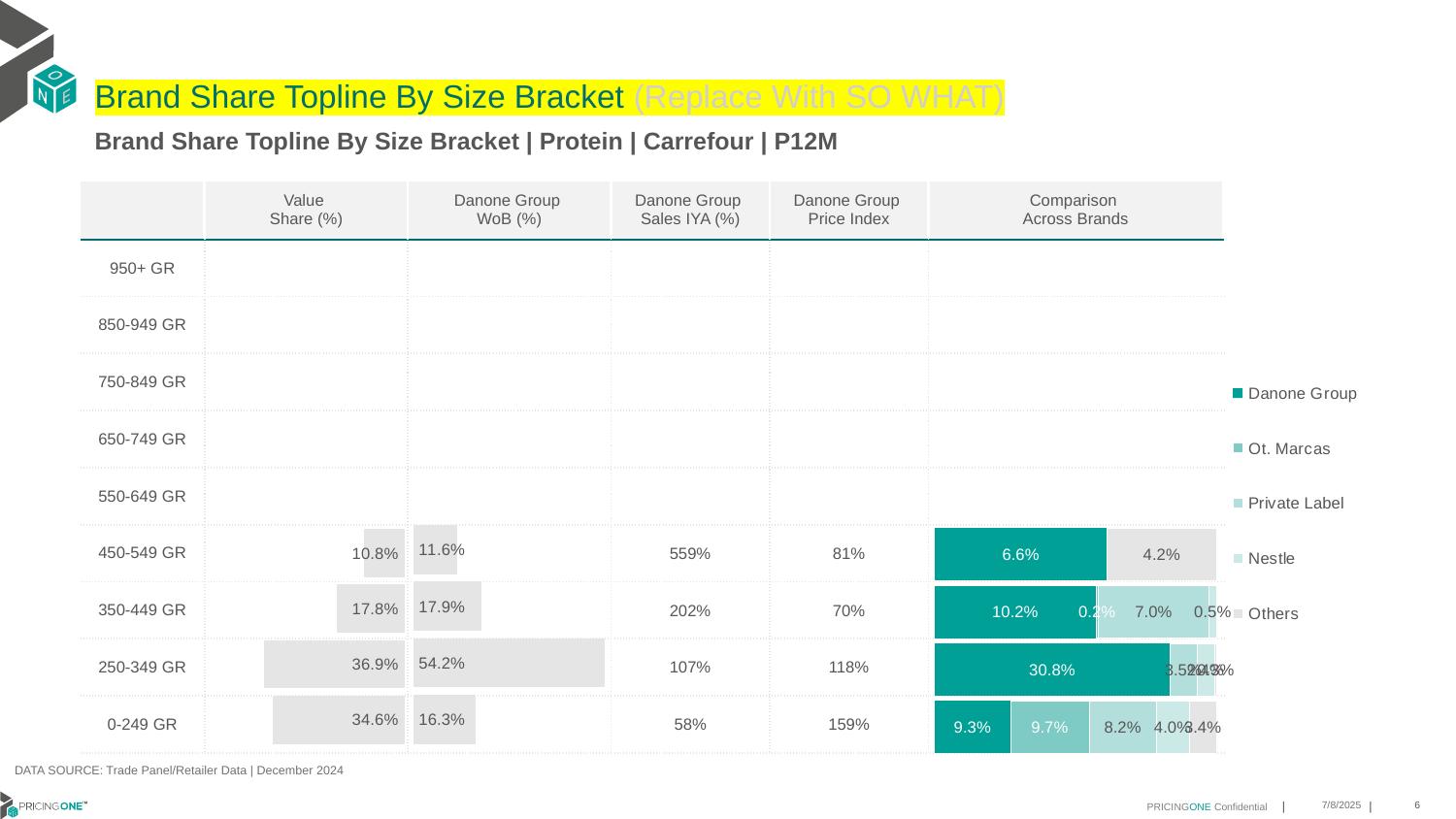

# Brand Share Topline By Size Bracket (Replace With SO WHAT)
Brand Share Topline By Size Bracket | Protein | Carrefour | P12M
|  | Value Share (%) | Danone Group WoB (%) | Danone Group Sales IYA (%) | Danone Group Price Index | Comparison Across Brands |
| --- | --- | --- | --- | --- | --- |
| 950+ GR |  |  |  |  |  |
| 850-949 GR |  |  |  |  |  |
| 750-849 GR |  |  |  |  |  |
| 650-749 GR |  |  |  |  |  |
| 550-649 GR |  |  |  |  |  |
| 450-549 GR |  |  | 559% | 81% |  |
| 350-449 GR |  |  | 202% | 70% |  |
| 250-349 GR |  |  | 107% | 118% |  |
| 0-249 GR |  |  | 58% | 159% |  |

### Chart

| Category | Danone Group | Ot. Marcas | Private Label | Nestle | Others |
|---|---|---|---|---|---|
| 950+ GR | None | None | None | None | None |
| 850-949 GR | None | None | None | None | None |
| 750-849 GR | None | None | None | None | None |
| 650-749 GR | None | None | None | None | None |
| 550-649 GR | None | None | None | None | None |
| 450-549 GR | 0.06594550884532321 | None | None | None | 0.04199056018564276 |
| 350-449 GR | 0.10155081748782079 | 0.0015454205978395262 | 0.06962904649773247 | 0.004814705281734963 | None |
| 250-349 GR | 0.3076065126232744 | None | 0.03496216857038435 | 0.023654530330201214 | 0.0025173735631100905 |
| 0-249 GR | 0.0927570916223987 | 0.09691019716082566 | 0.08219803150681297 | 0.040180166390861236 | 0.033737869336037674 |

### Chart

| Category | Value Share |
|---|---|
|  | None |

### Chart

| Category | Brand WoB % |
|---|---|
|  | None |
DATA SOURCE: Trade Panel/Retailer Data | December 2024

7/8/2025
6